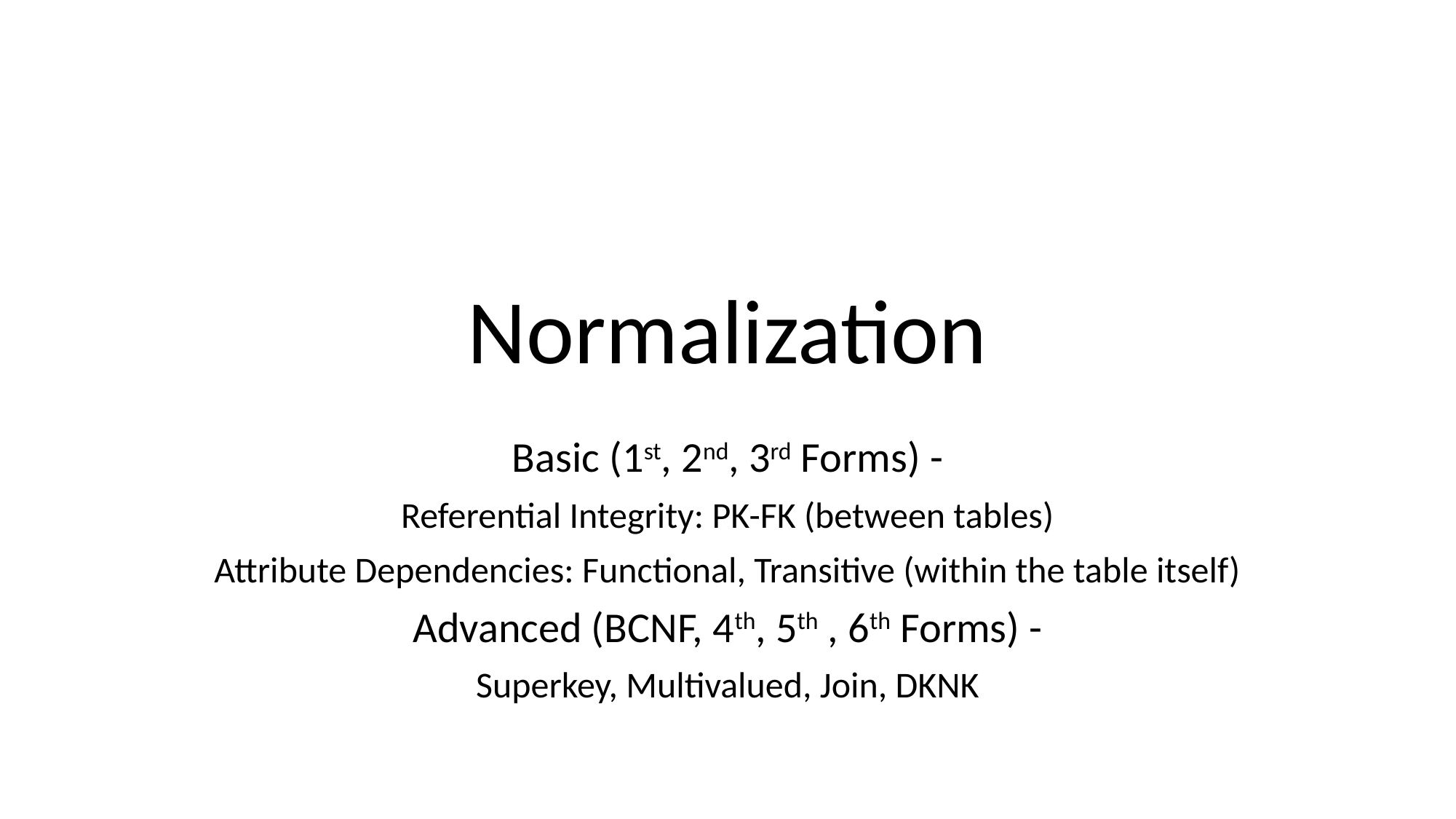

# Normalization
Basic (1st, 2nd, 3rd Forms) -
Referential Integrity: PK-FK (between tables)
Attribute Dependencies: Functional, Transitive (within the table itself)
Advanced (BCNF, 4th, 5th , 6th Forms) -
Superkey, Multivalued, Join, DKNK